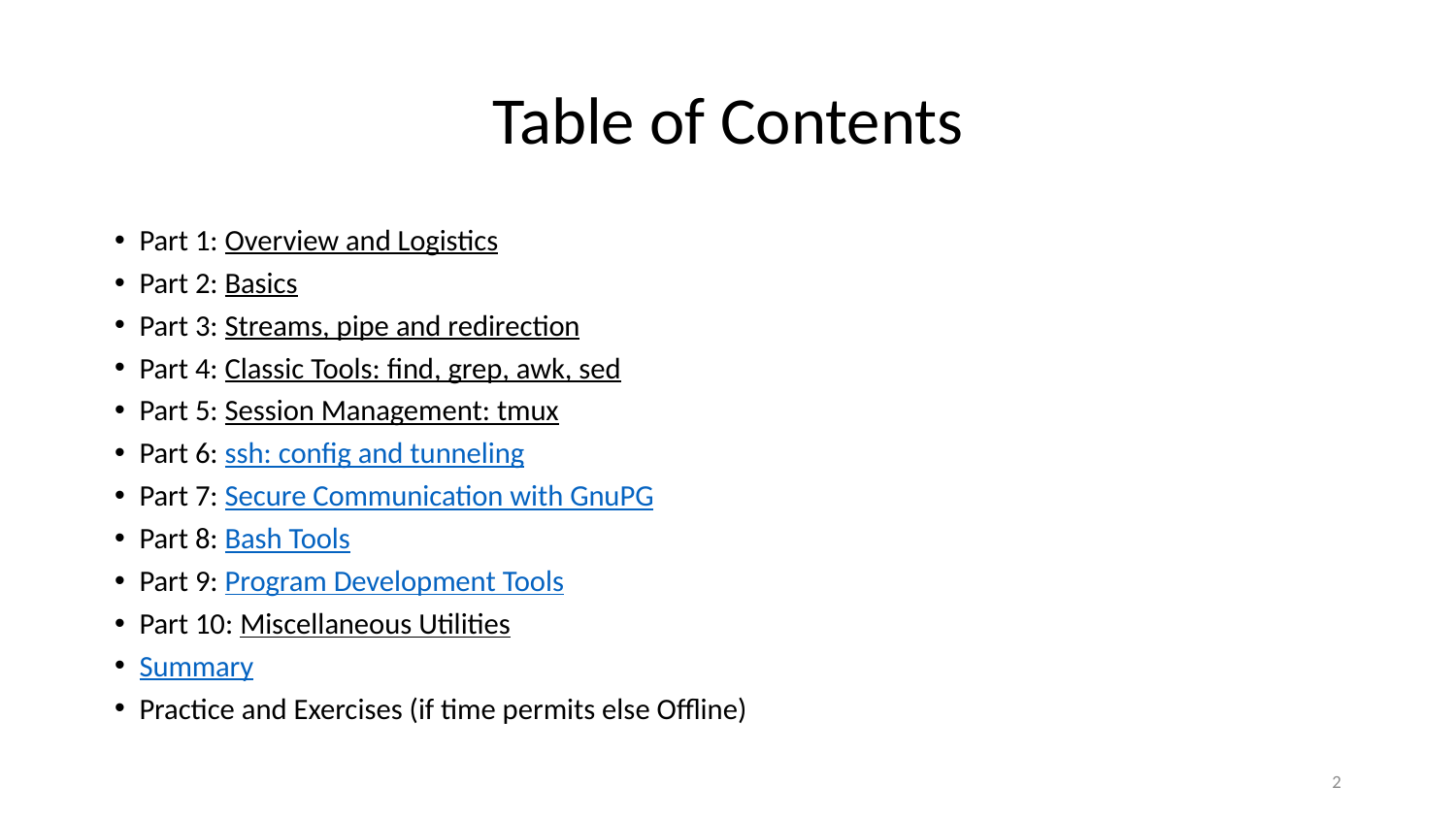

# Table of Contents
Part 1: Overview and Logistics
Part 2: Basics
Part 3: Streams, pipe and redirection
Part 4: Classic Tools: find, grep, awk, sed
Part 5: Session Management: tmux
Part 6: ssh: config and tunneling
Part 7: Secure Communication with GnuPG
Part 8: Bash Tools
Part 9: Program Development Tools
Part 10: Miscellaneous Utilities
Summary
Practice and Exercises (if time permits else Offline)

2